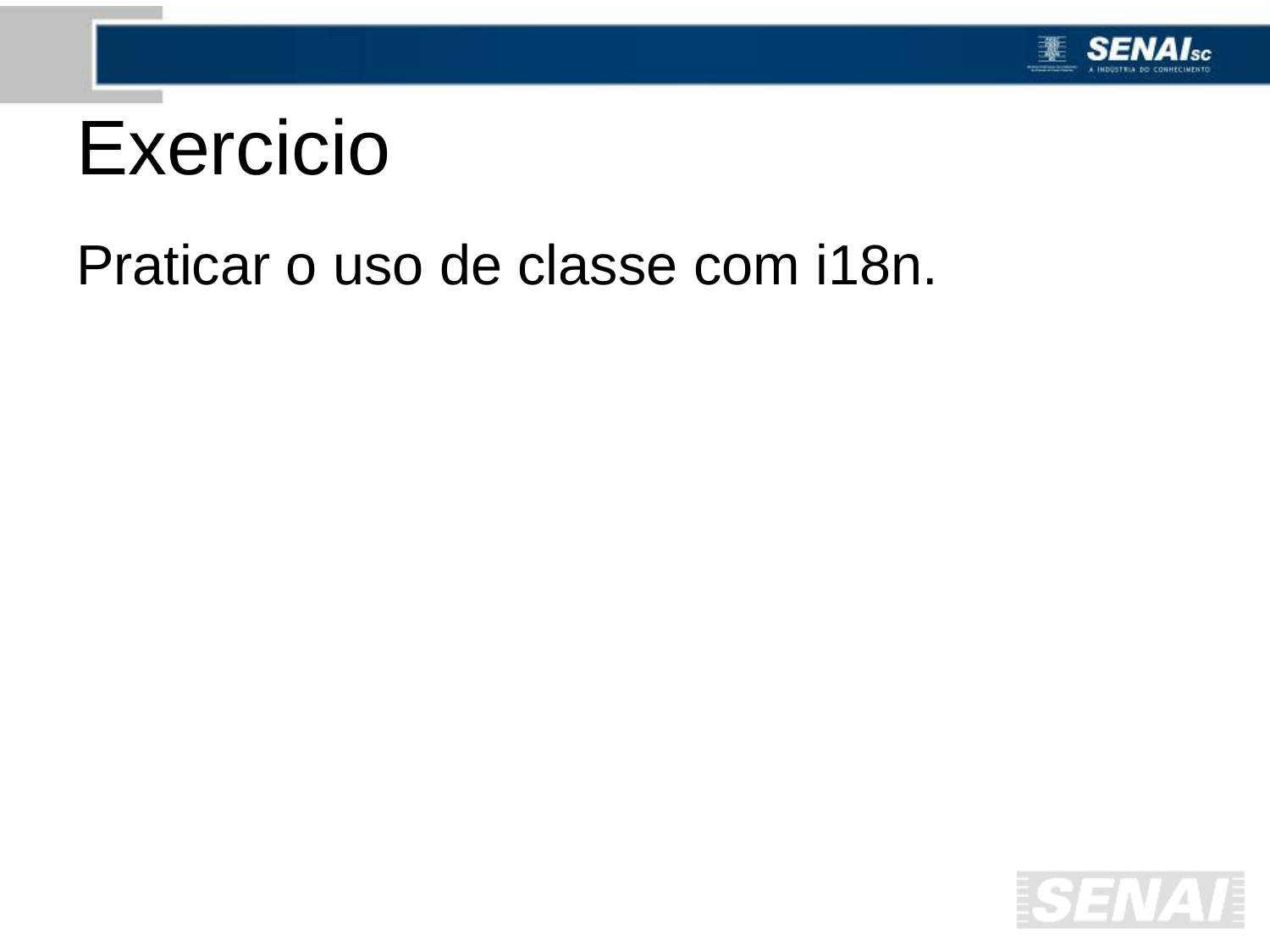

# Exercicio
Praticar o uso de classe com i18n.